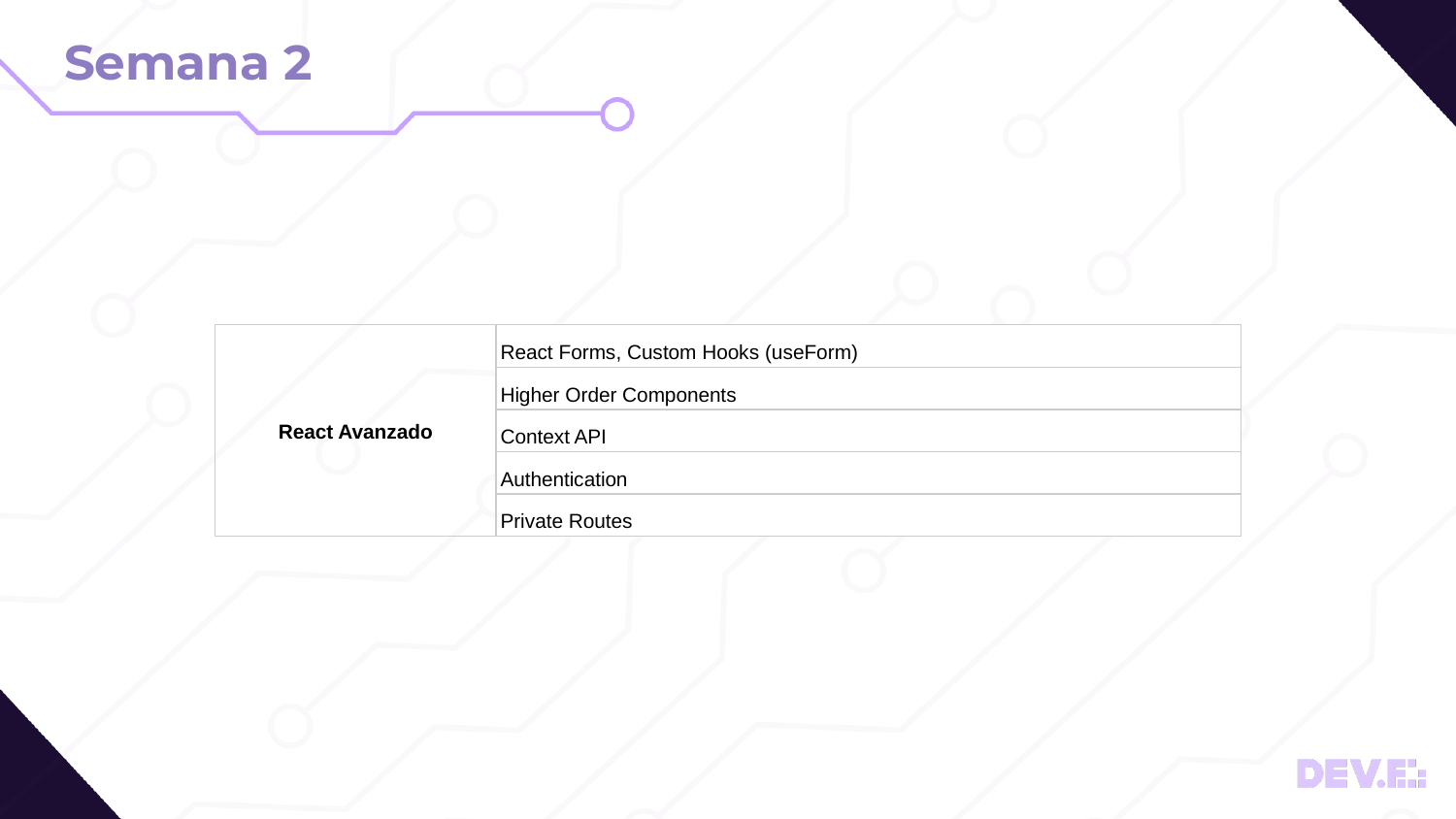

# Semana 2

| React Avanzado | React Forms, Custom Hooks (useForm) |
| --- | --- |
|  | Higher Order Components |
|  | Context API |
|  | Authentication |
|  | Private Routes |